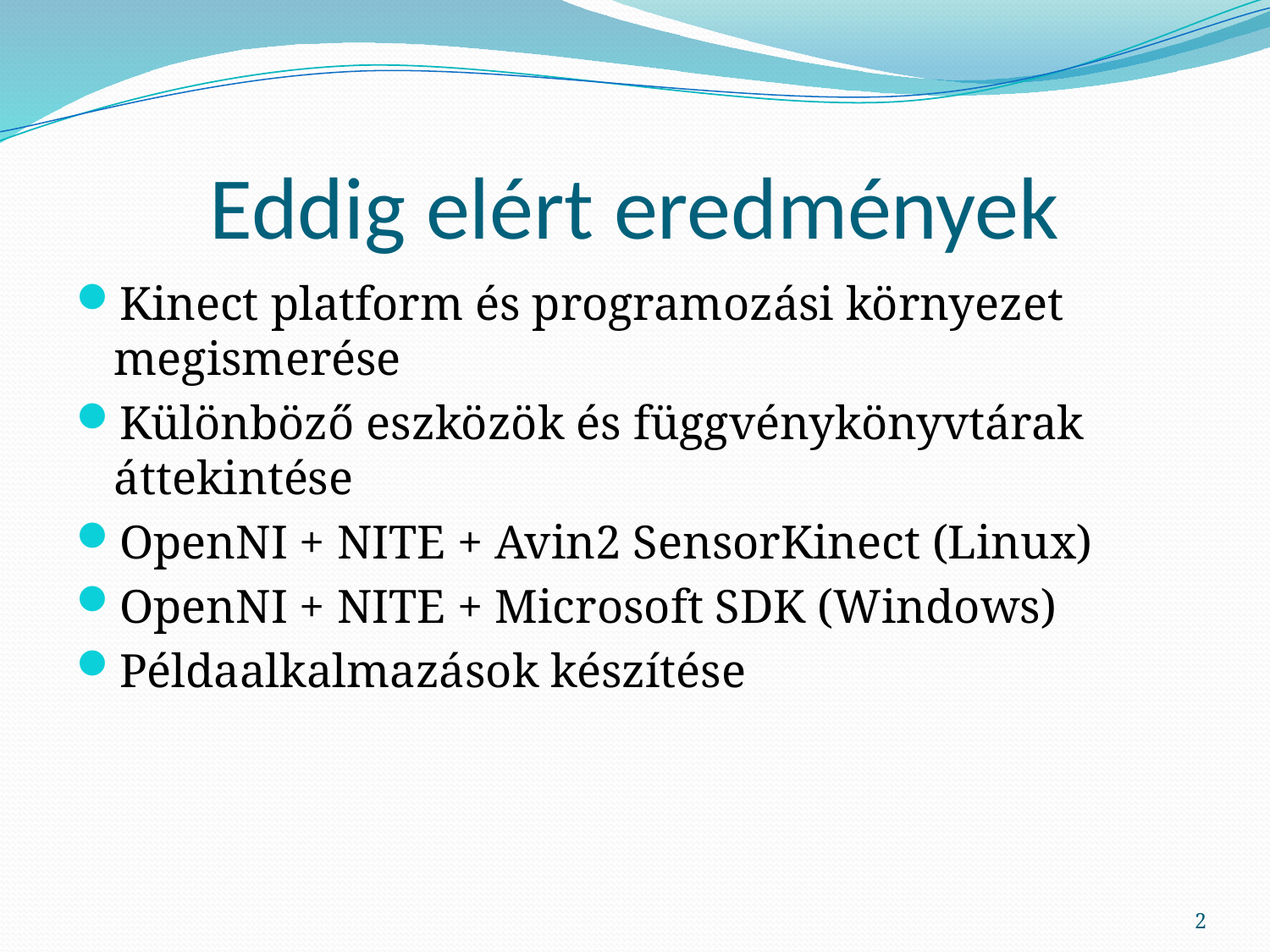

# Eddig elért eredmények
Kinect platform és programozási környezet megismerése
Különböző eszközök és függvénykönyvtárak áttekintése
OpenNI + NITE + Avin2 SensorKinect (Linux)
OpenNI + NITE + Microsoft SDK (Windows)
Példaalkalmazások készítése

2